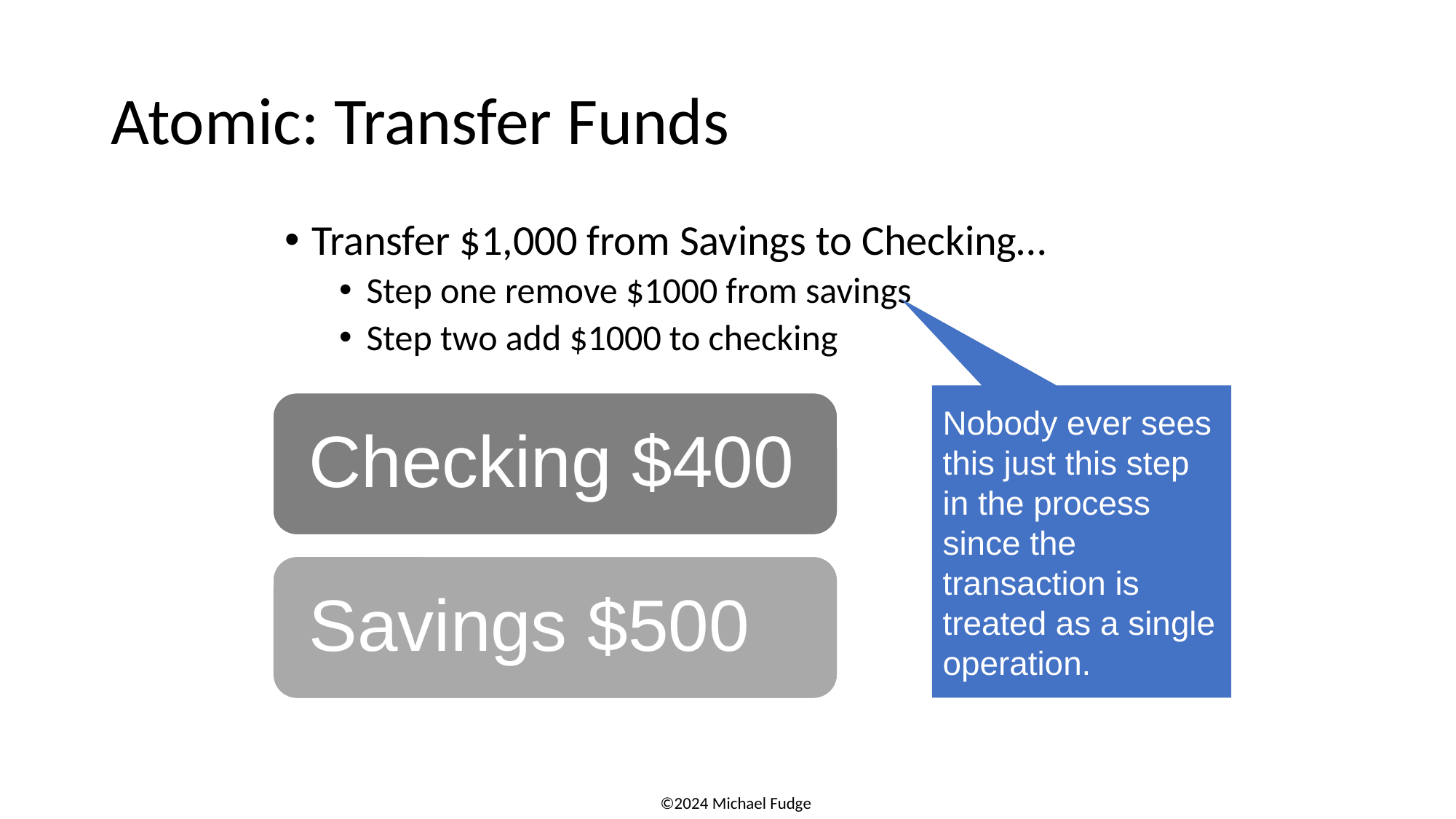

# Atomic: Transfer Funds
Transfer $1,000 from Savings to Checking…
Step one remove $1000 from savings
Step two add $1000 to checking
Checking $400
Savings $1500
Checking $400
Savings $500
Nobody ever sees this just this step in the process since the transaction is treated as a single operation.